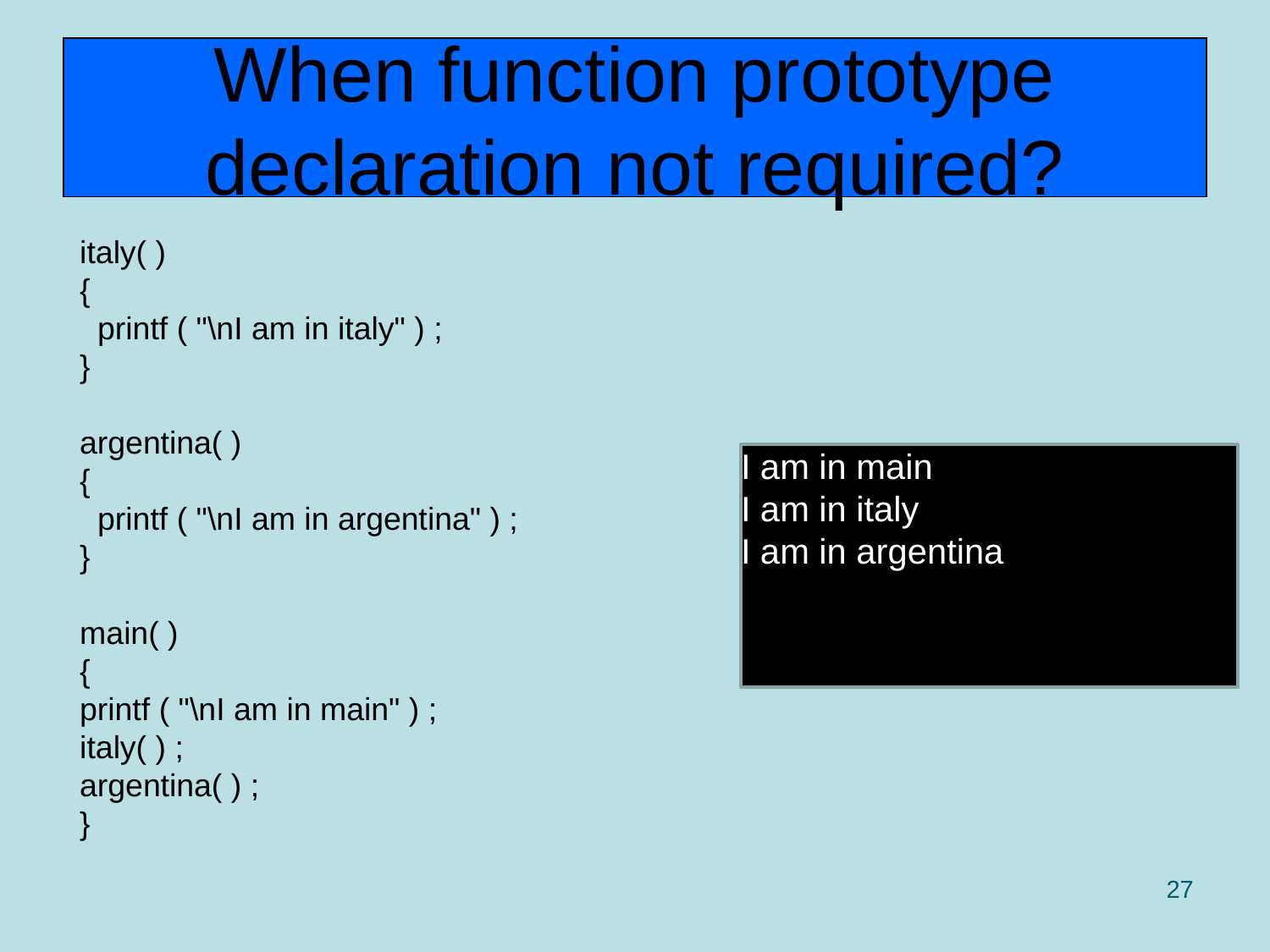

# When function prototype declaration not required?
italy( )
{
  printf ( "\nI am in italy" ) ;
}

argentina( )
{
  printf ( "\nI am in argentina" ) ;
}

main( )
{
printf ( "\nI am in main" ) ;
italy( ) ;
argentina( ) ;
}
I am in main
I am in italy
I am in argentina
27